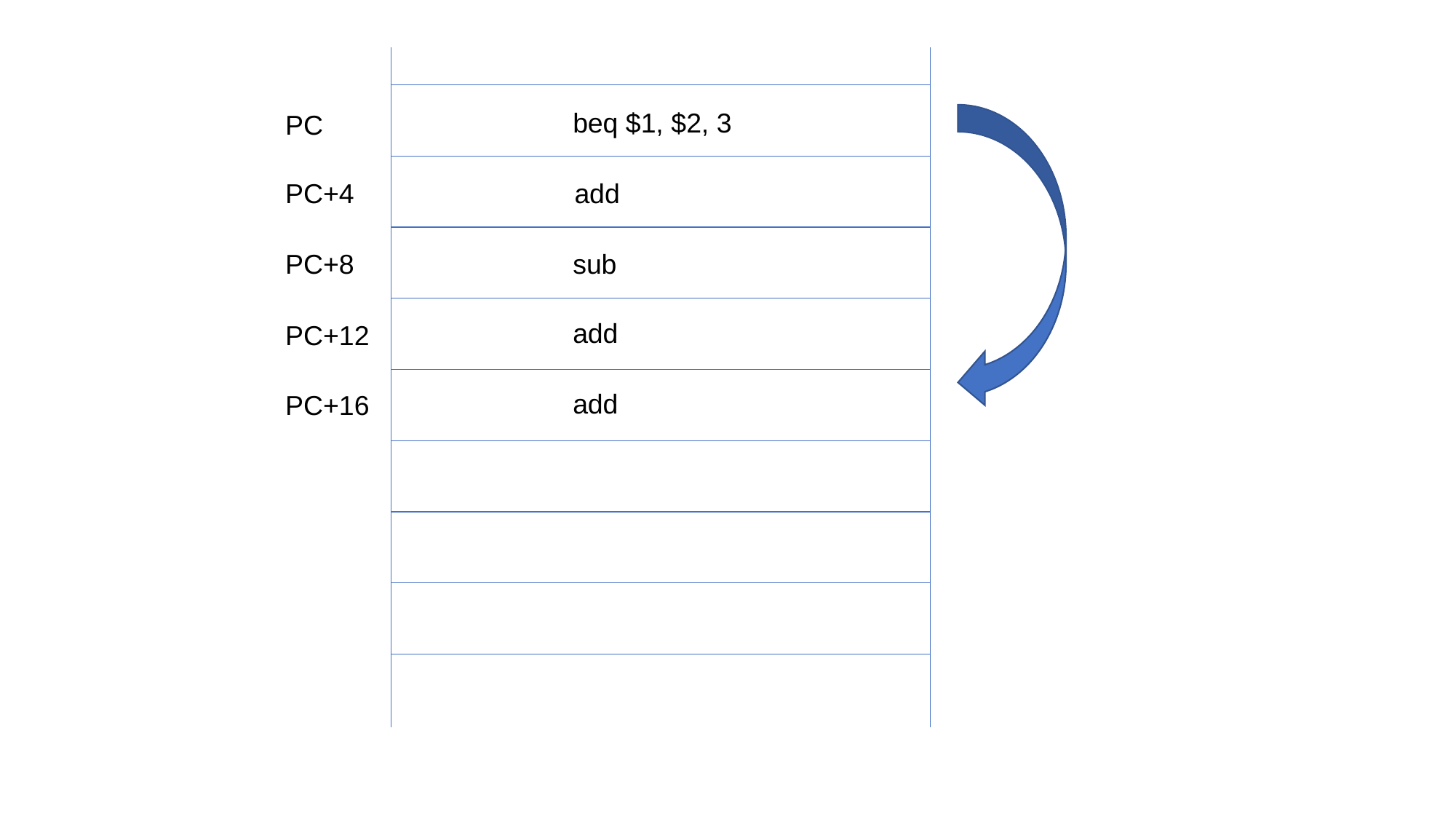

beq $1, $2, 3
PC

PC+4
add
sub
PC+8
add
PC+12
add
PC+16